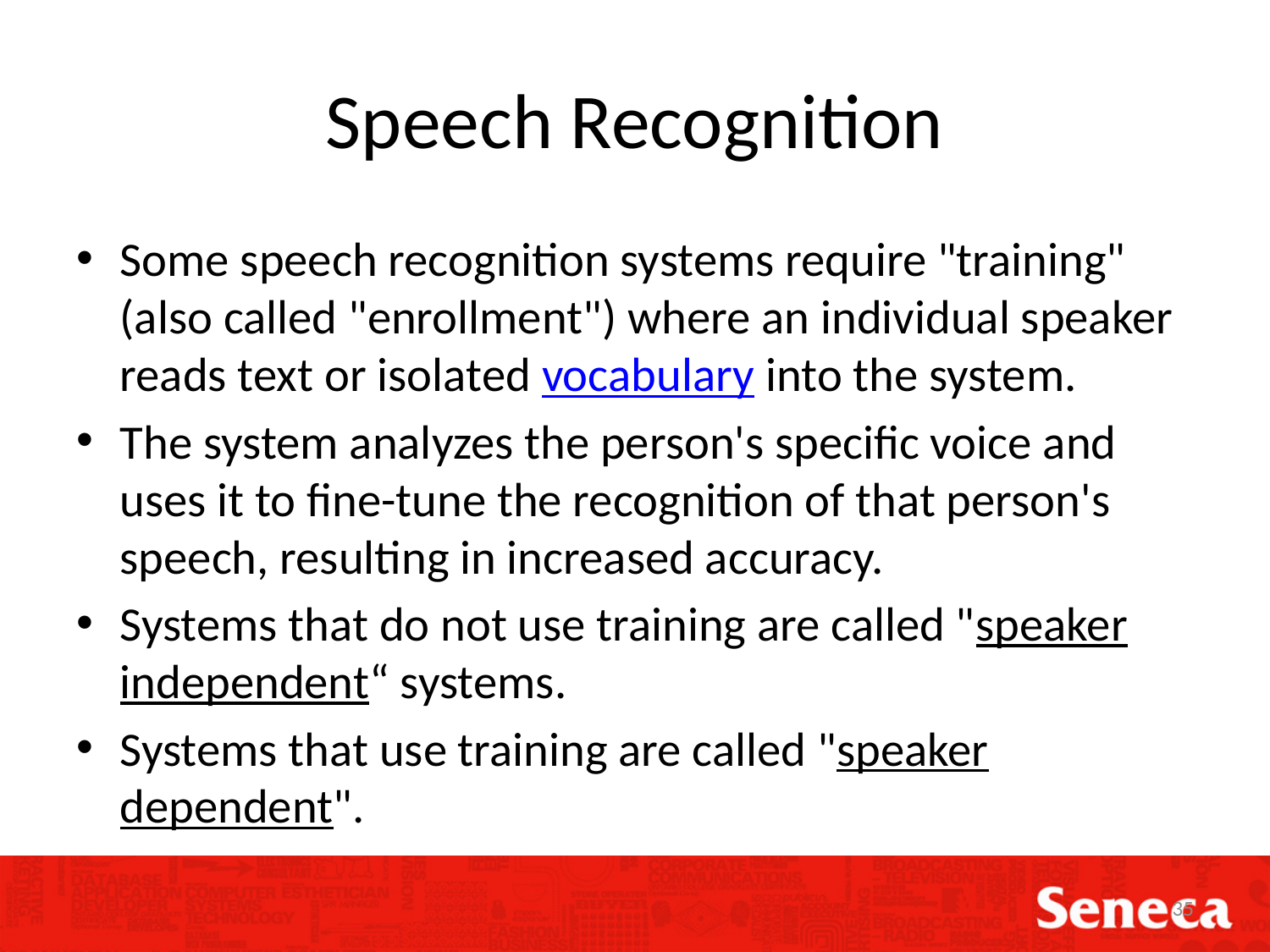

# Speech Recognition
Some speech recognition systems require "training" (also called "enrollment") where an individual speaker reads text or isolated vocabulary into the system.
The system analyzes the person's specific voice and uses it to fine-tune the recognition of that person's speech, resulting in increased accuracy.
Systems that do not use training are called "speaker independent“ systems.
Systems that use training are called "speaker dependent".
35